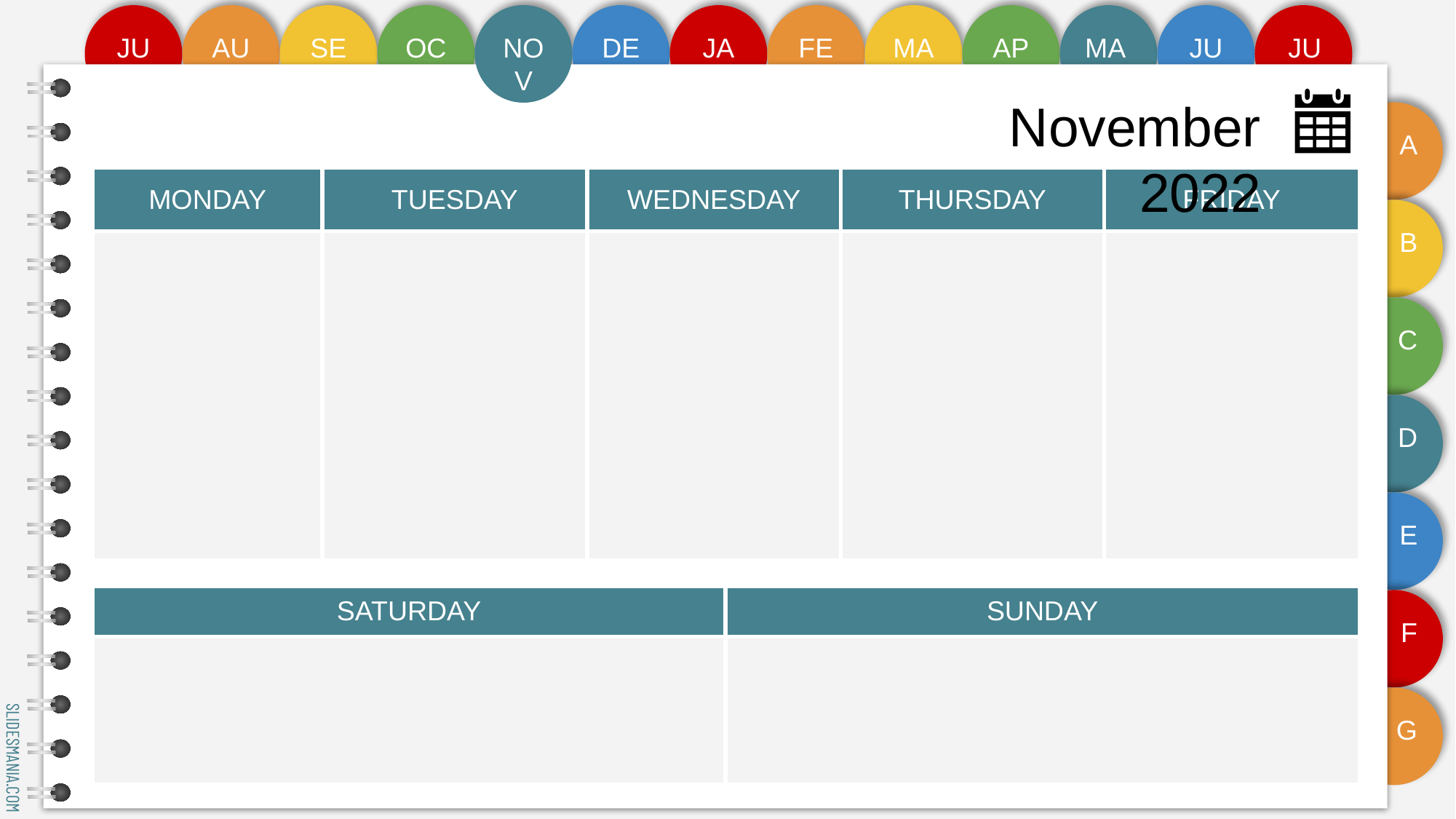

# November 2022

| MONDAY | TUESDAY | WEDNESDAY | THURSDAY | FRIDAY |
| --- | --- | --- | --- | --- |
|  |  |  |  |  |

| SATURDAY | SUNDAY |
| --- | --- |
|  |  |